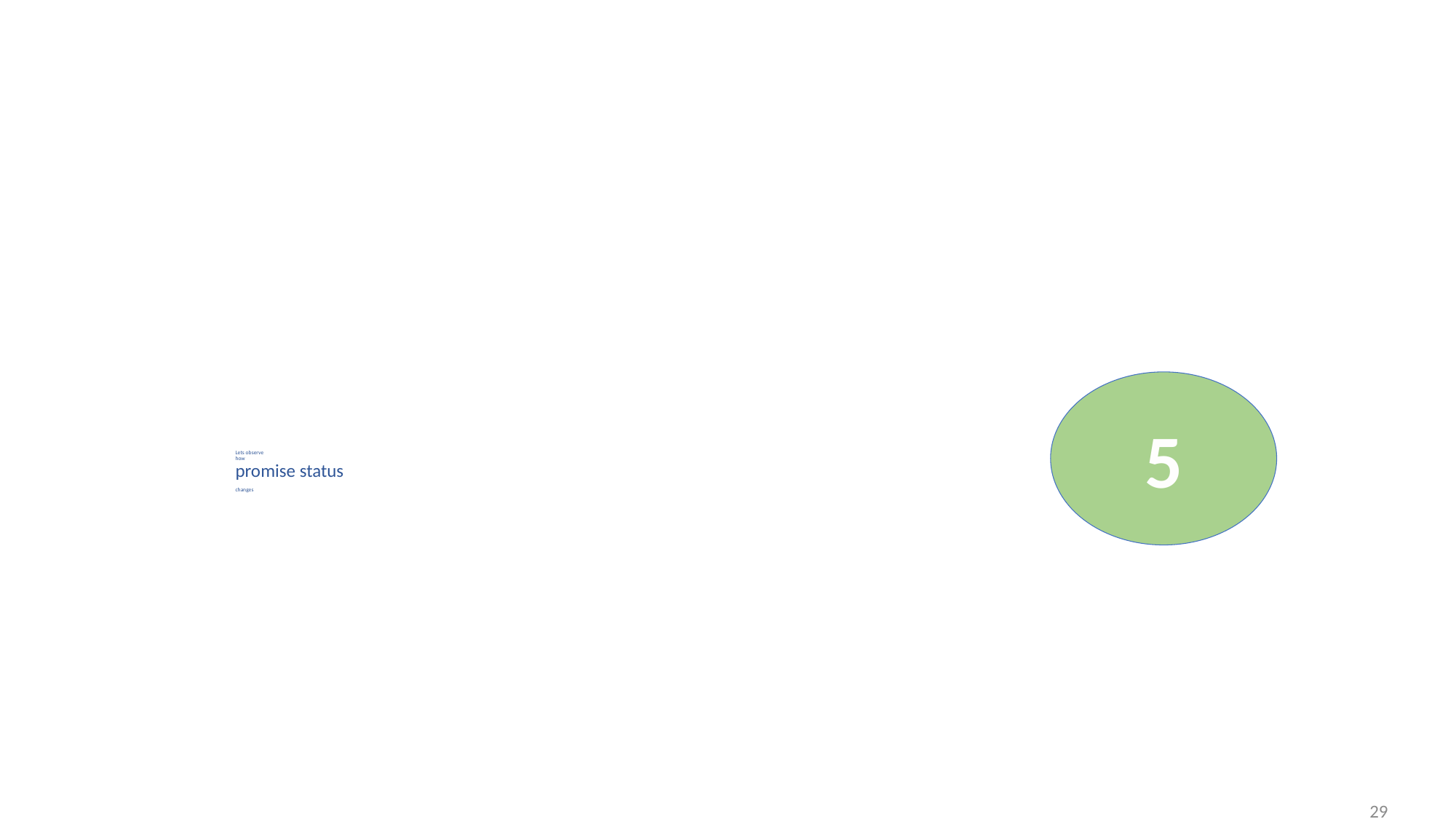

5
# Lets observe how promise status changes
29